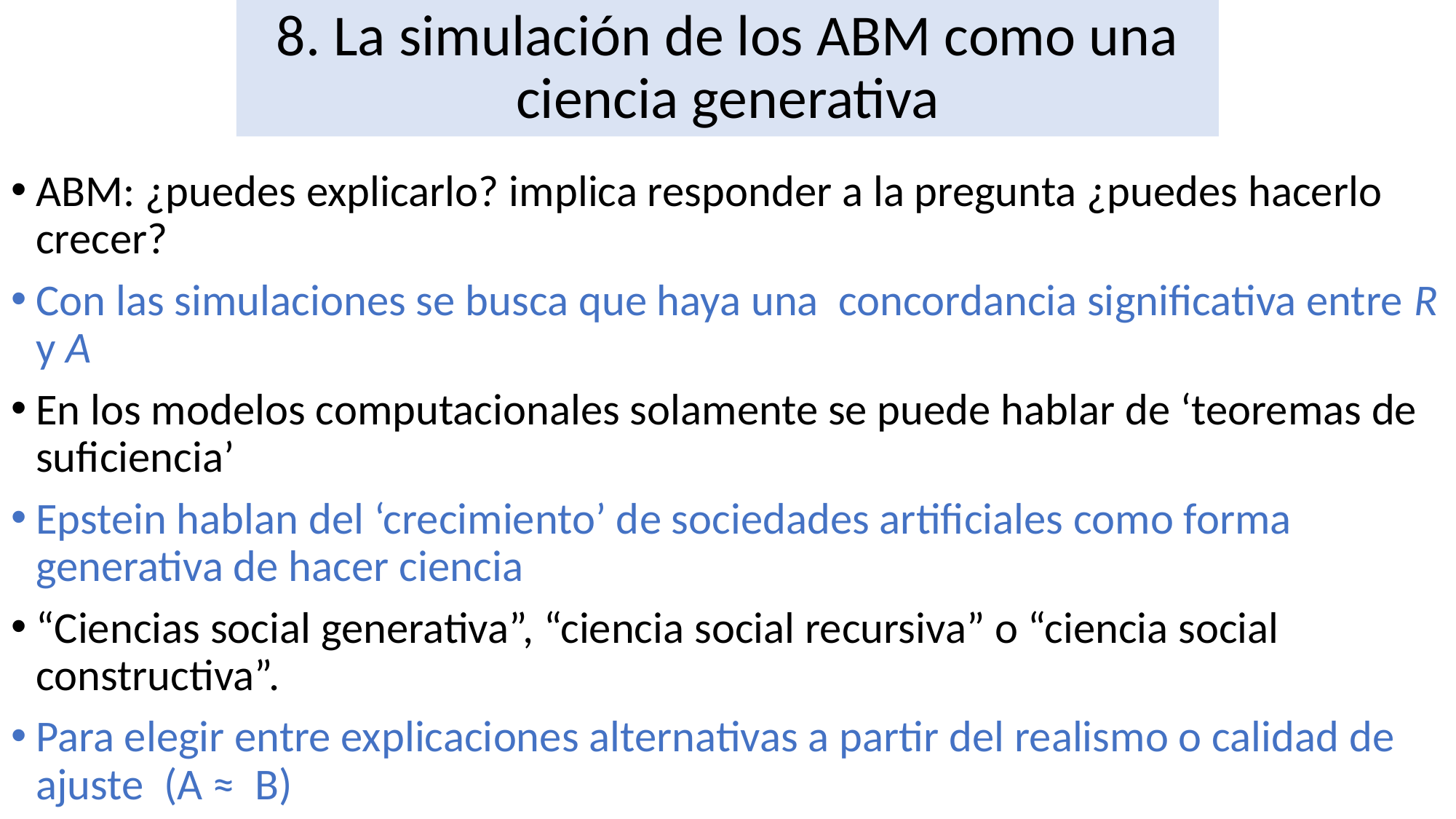

# 8. La simulación de los ABM como una ciencia generativa
ABM: ¿puedes explicarlo? implica responder a la pregunta ¿puedes hacerlo crecer?
Con las simulaciones se busca que haya una  concordancia significativa entre R y A
En los modelos computacionales solamente se puede hablar de ‘teoremas de suficiencia’
Epstein hablan del ‘crecimiento’ de sociedades artificiales como forma generativa de hacer ciencia
“Ciencias social generativa”, “ciencia social recursiva” o “ciencia social constructiva”.
Para elegir entre explicaciones alternativas a partir del realismo o calidad de ajuste  (A ≈  B)